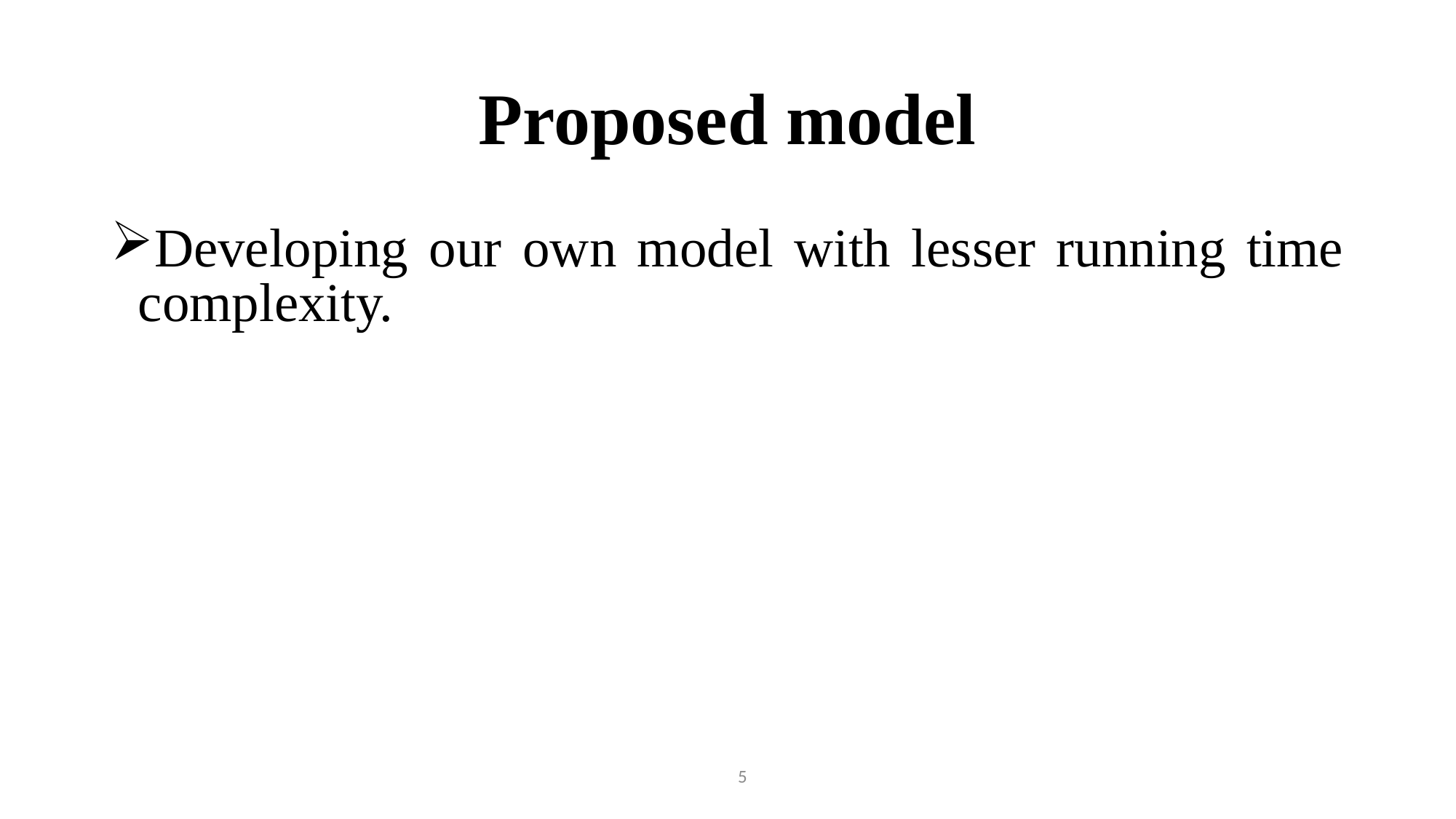

# Proposed model
Developing our own model with lesser running time complexity.

5